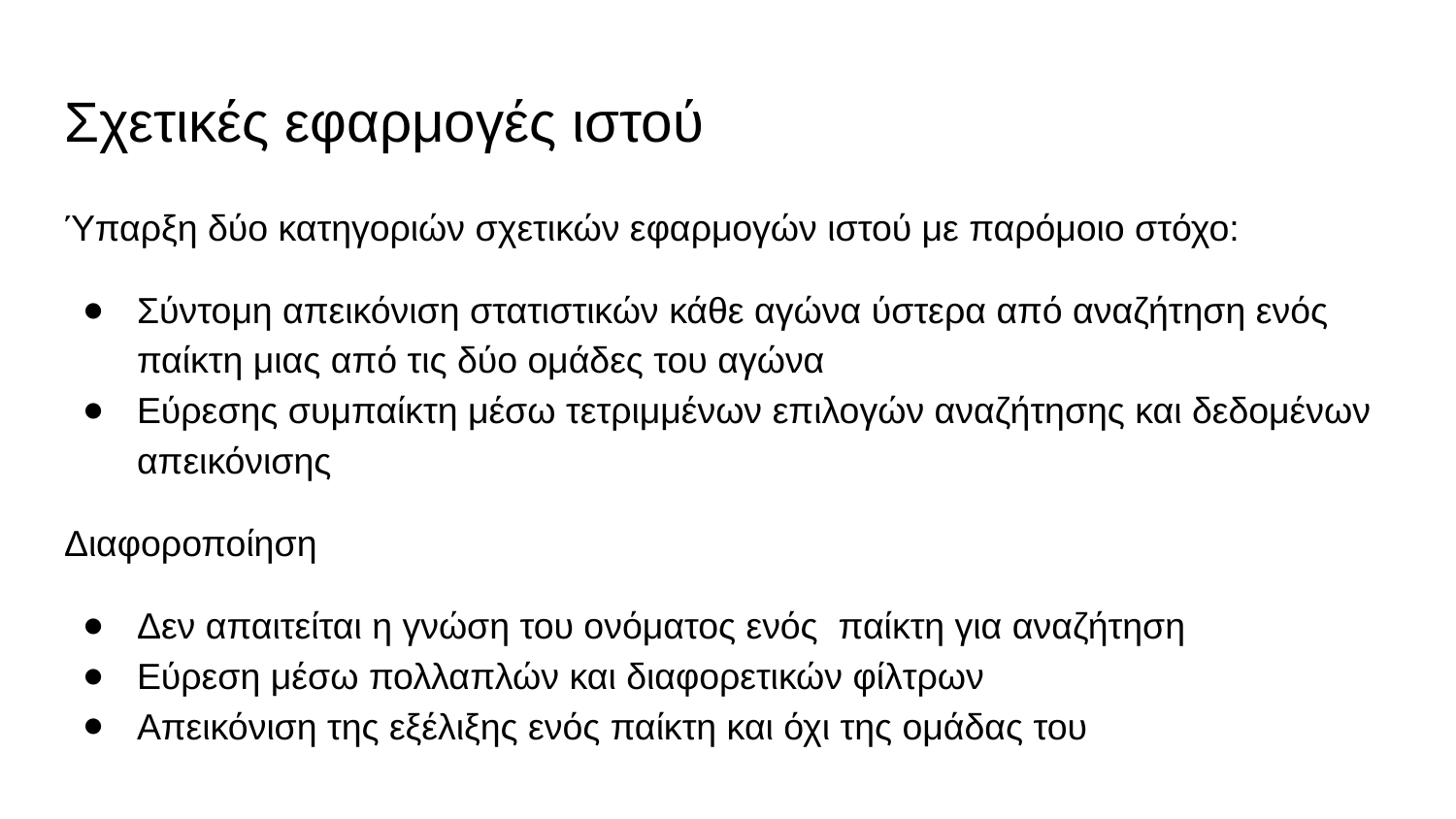

# Σχετικές εφαρμογές ιστού
Ύπαρξη δύο κατηγοριών σχετικών εφαρμογών ιστού με παρόμοιο στόχο:
Σύντομη απεικόνιση στατιστικών κάθε αγώνα ύστερα από αναζήτηση ενός παίκτη μιας από τις δύο ομάδες του αγώνα
Εύρεσης συμπαίκτη μέσω τετριμμένων επιλογών αναζήτησης και δεδομένων απεικόνισης
Διαφοροποίηση
Δεν απαιτείται η γνώση του ονόματος ενός  παίκτη για αναζήτηση
Εύρεση μέσω πολλαπλών και διαφορετικών φίλτρων
Απεικόνιση της εξέλιξης ενός παίκτη και όχι της ομάδας του